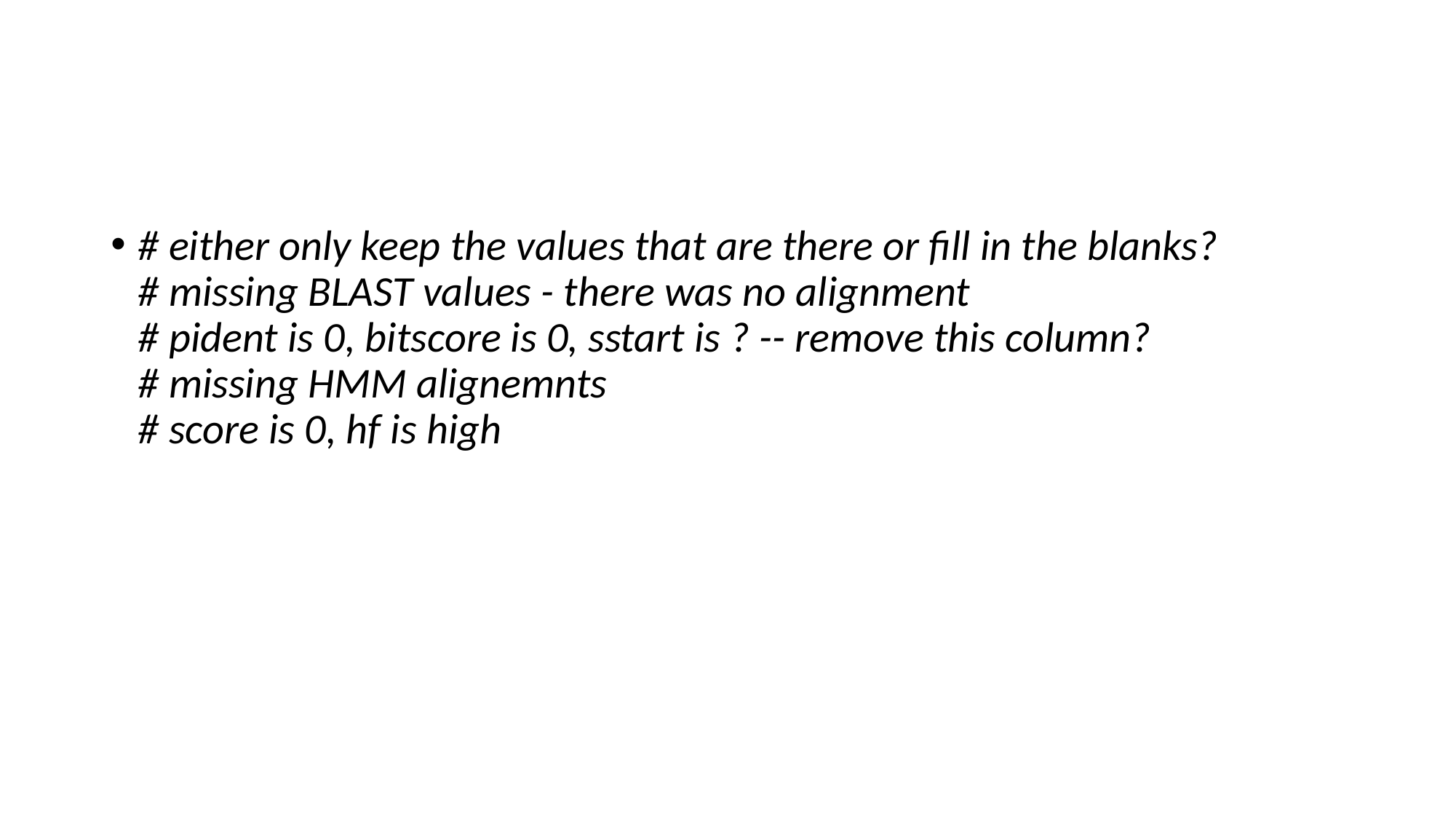

#
# either only keep the values that are there or fill in the blanks? # missing BLAST values - there was no alignment # pident is 0, bitscore is 0, sstart is ? -- remove this column? # missing HMM alignemnts # score is 0, hf is high